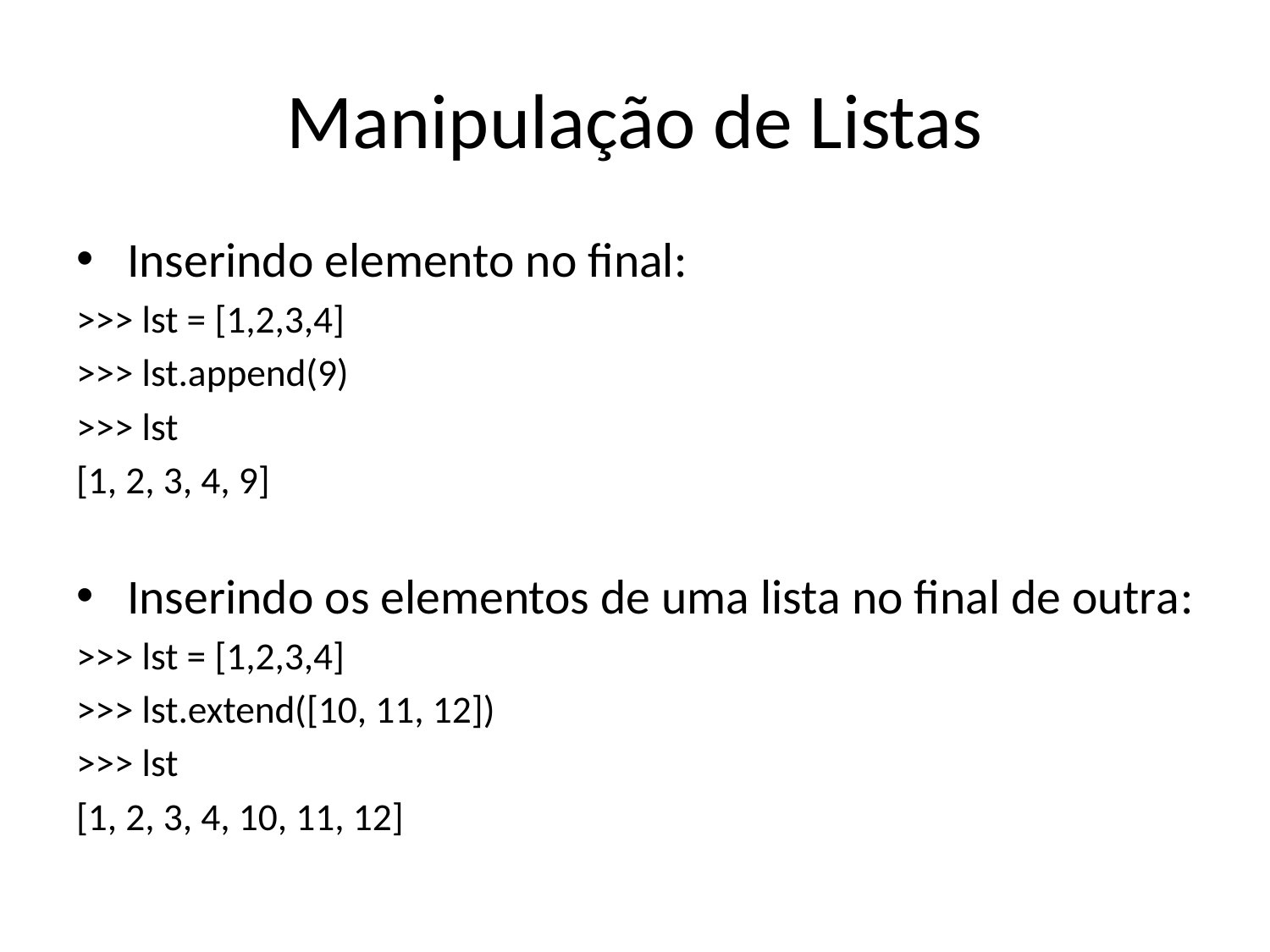

# Manipulação de Listas
Inserindo elemento no final:
>>> lst = [1,2,3,4]
>>> lst.append(9)
>>> lst
[1, 2, 3, 4, 9]

Inserindo os elementos de uma lista no final de outra:
>>> lst = [1,2,3,4]
>>> lst.extend([10, 11, 12])
>>> lst
[1, 2, 3, 4, 10, 11, 12]